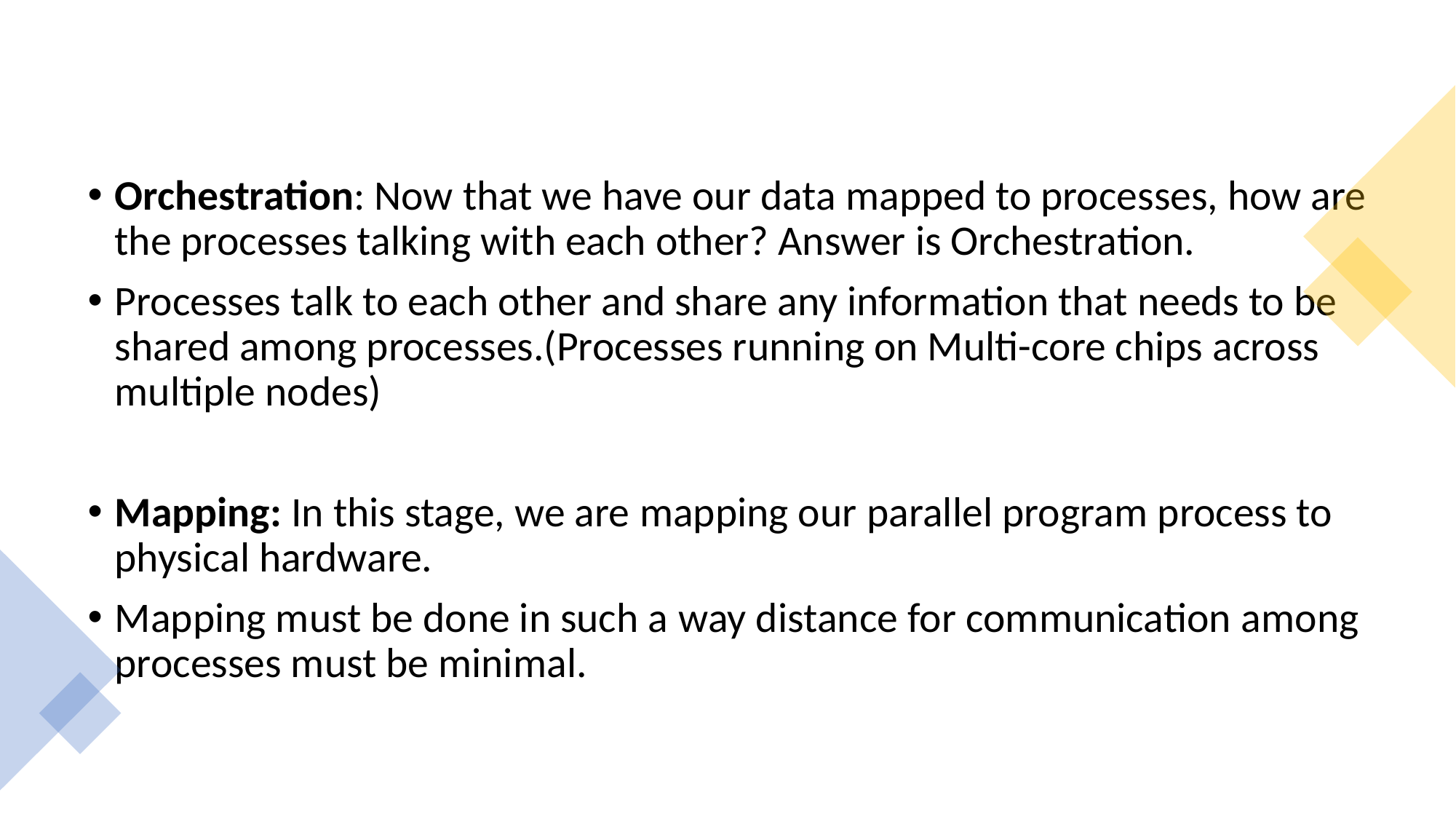

Orchestration: Now that we have our data mapped to processes, how are the processes talking with each other? Answer is Orchestration.
Processes talk to each other and share any information that needs to be shared among processes.(Processes running on Multi-core chips across multiple nodes)

Mapping: In this stage, we are mapping our parallel program process to physical hardware.
Mapping must be done in such a way distance for communication among processes must be minimal.